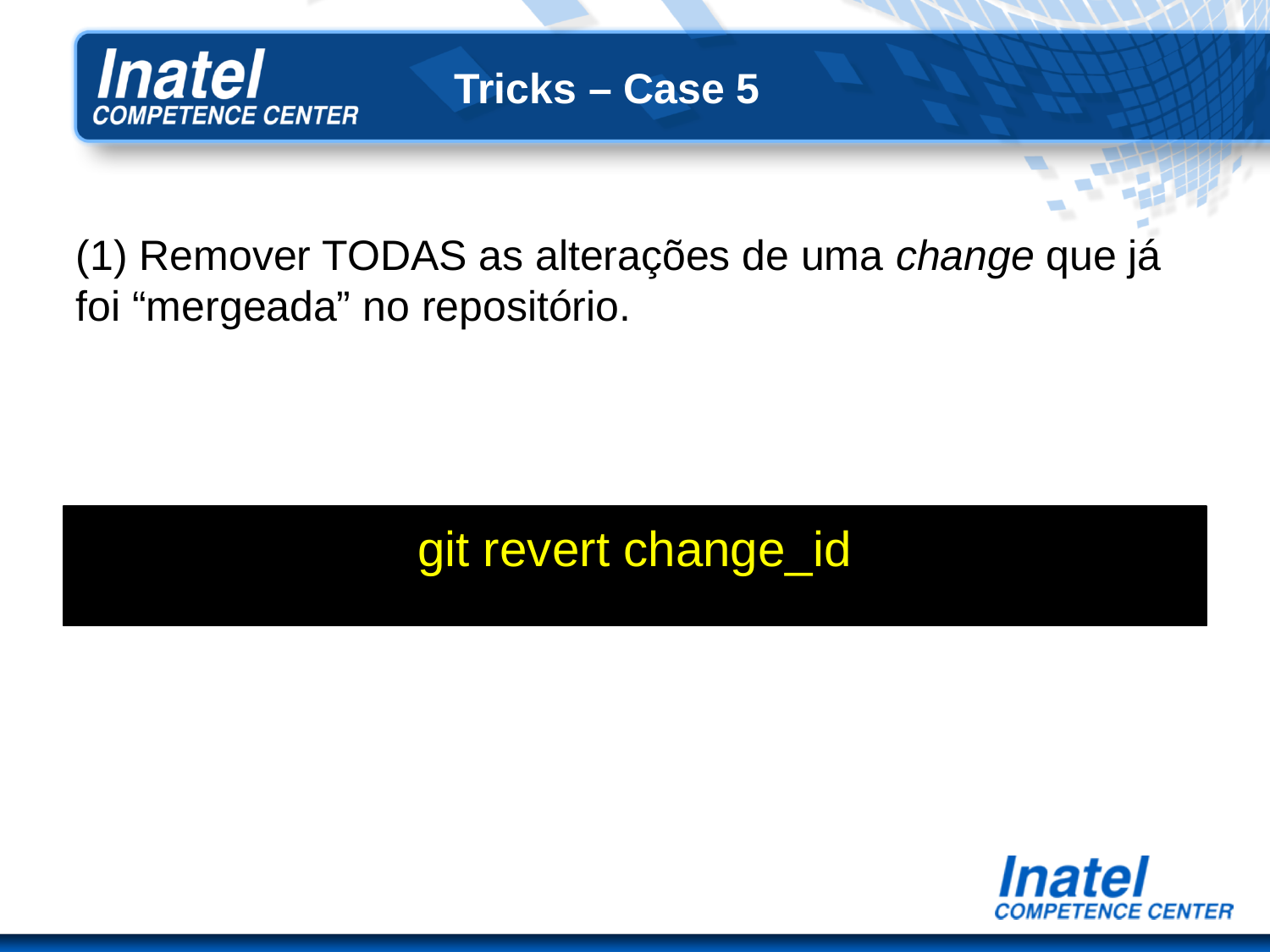

# Tricks – Case 5
(1) Remover TODAS as alterações de uma change que já foi “mergeada” no repositório.

git revert change_id